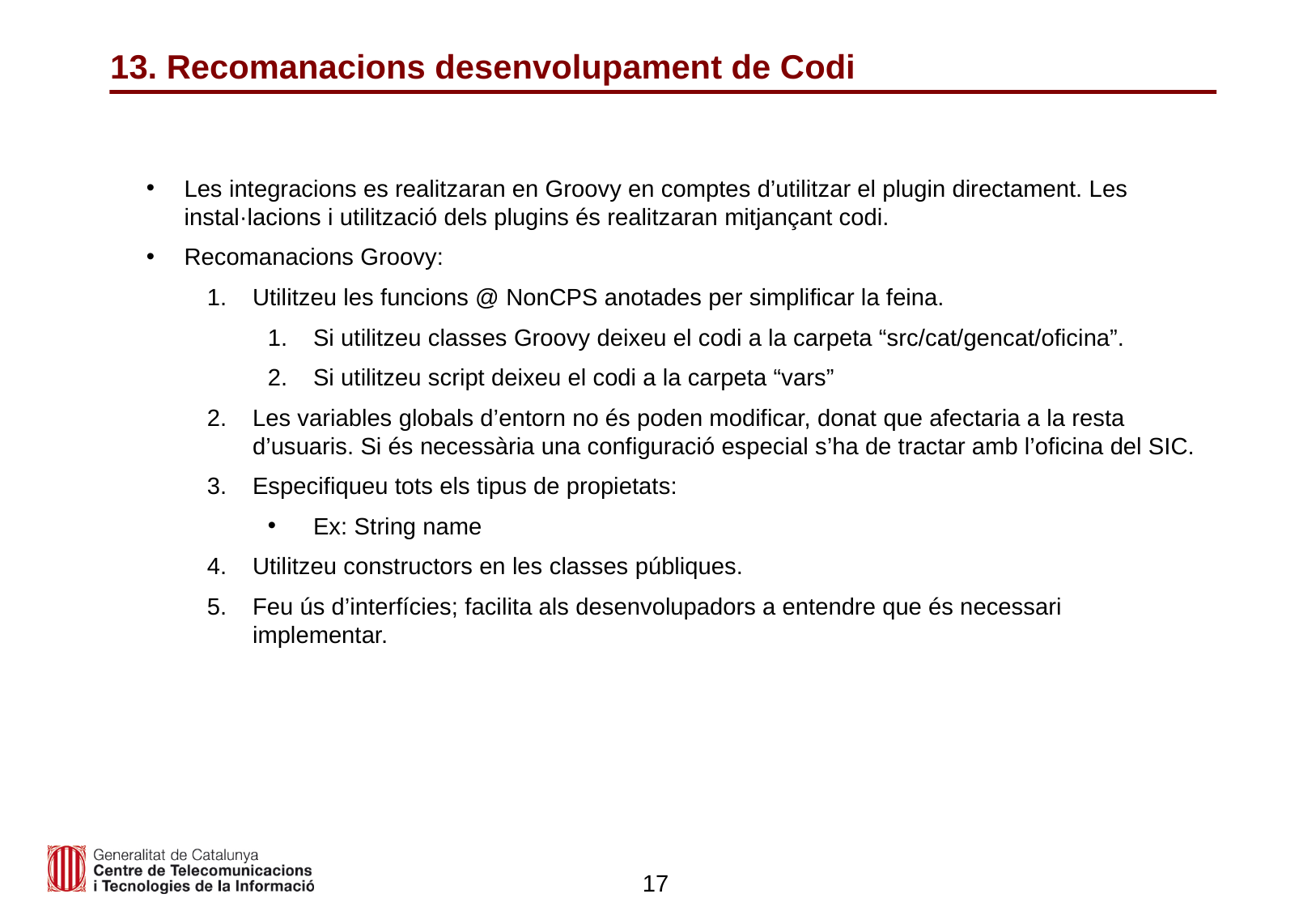

# 13. Recomanacions desenvolupament de Codi

Les integracions es realitzaran en Groovy en comptes d’utilitzar el plugin directament. Les instal·lacions i utilització dels plugins és realitzaran mitjançant codi.
Recomanacions Groovy:
Utilitzeu les funcions @ NonCPS anotades per simplificar la feina.
Si utilitzeu classes Groovy deixeu el codi a la carpeta “src/cat/gencat/oficina”.
Si utilitzeu script deixeu el codi a la carpeta “vars”
Les variables globals d’entorn no és poden modificar, donat que afectaria a la resta d’usuaris. Si és necessària una configuració especial s’ha de tractar amb l’oficina del SIC.
Especifiqueu tots els tipus de propietats:
Ex: String name
Utilitzeu constructors en les classes públiques.
Feu ús d’interfícies; facilita als desenvolupadors a entendre que és necessari implementar.
17